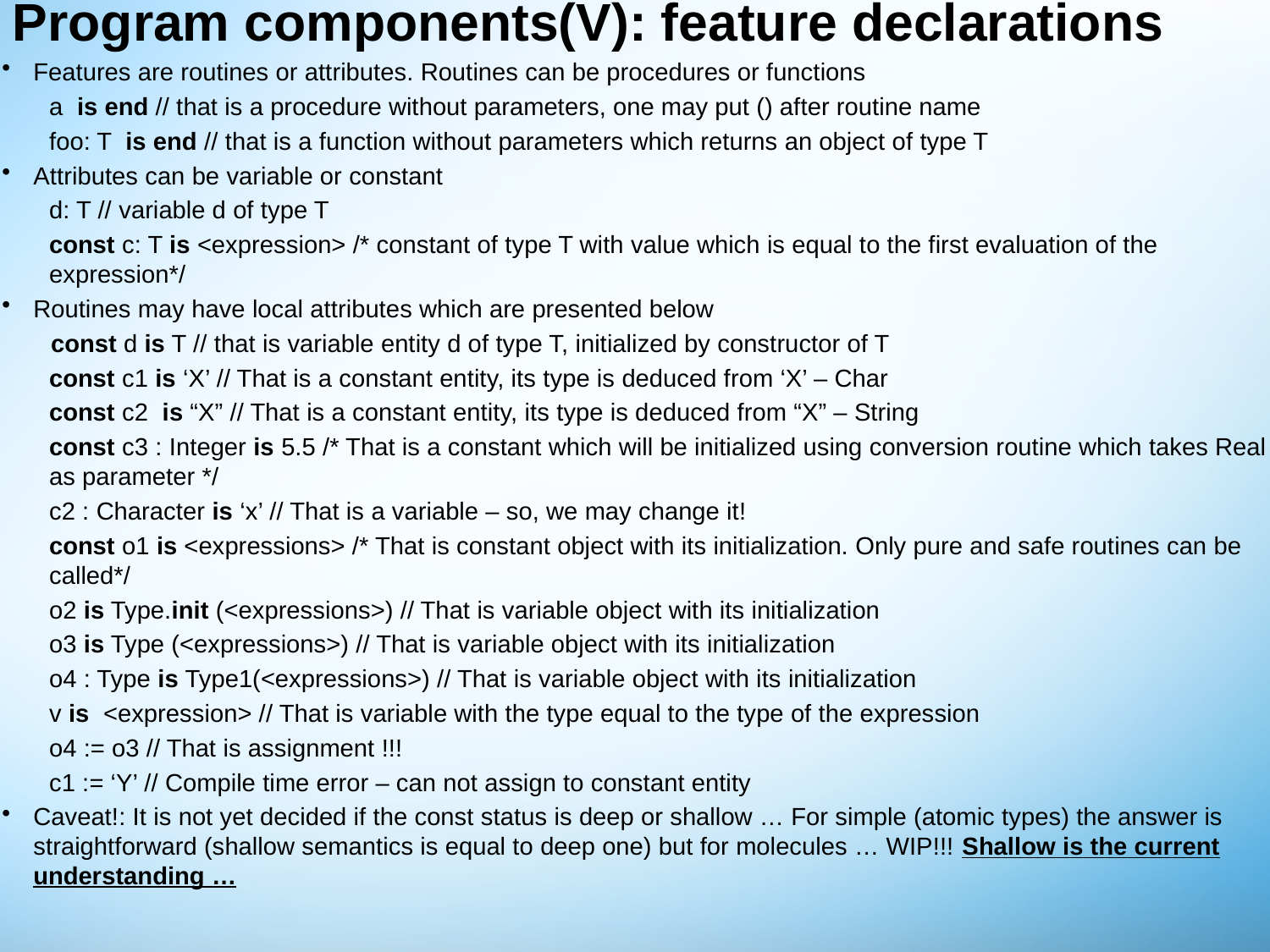

# Program components(V): feature declarations
Features are routines or attributes. Routines can be procedures or functions
a  is end // that is a procedure without parameters, one may put () after routine name
foo: T  is end // that is a function without parameters which returns an object of type T
Attributes can be variable or constant
d: T // variable d of type T
const c: T is <expression> /* constant of type T with value which is equal to the first evaluation of the expression*/
Routines may have local attributes which are presented below
       const d is T // that is variable entity d of type T, initialized by constructor of T
const c1 is ‘X’ // That is a constant entity, its type is deduced from ‘X’ – Char
const c2  is “X” // That is a constant entity, its type is deduced from “X” – String
const c3 : Integer is 5.5 /* That is a constant which will be initialized using conversion routine which takes Real as parameter */
c2 : Character is ‘x’ // That is a variable – so, we may change it!
const o1 is <expressions> /* That is constant object with its initialization. Only pure and safe routines can be called*/
o2 is Type.init (<expressions>) // That is variable object with its initialization
o3 is Type (<expressions>) // That is variable object with its initialization
o4 : Type is Type1(<expressions>) // That is variable object with its initialization
v is  <expression> // That is variable with the type equal to the type of the expression
o4 := o3 // That is assignment !!!
c1 := ‘Y’ // Compile time error – can not assign to constant entity
Caveat!: It is not yet decided if the const status is deep or shallow … For simple (atomic types) the answer is straightforward (shallow semantics is equal to deep one) but for molecules … WIP!!! Shallow is the current understanding …